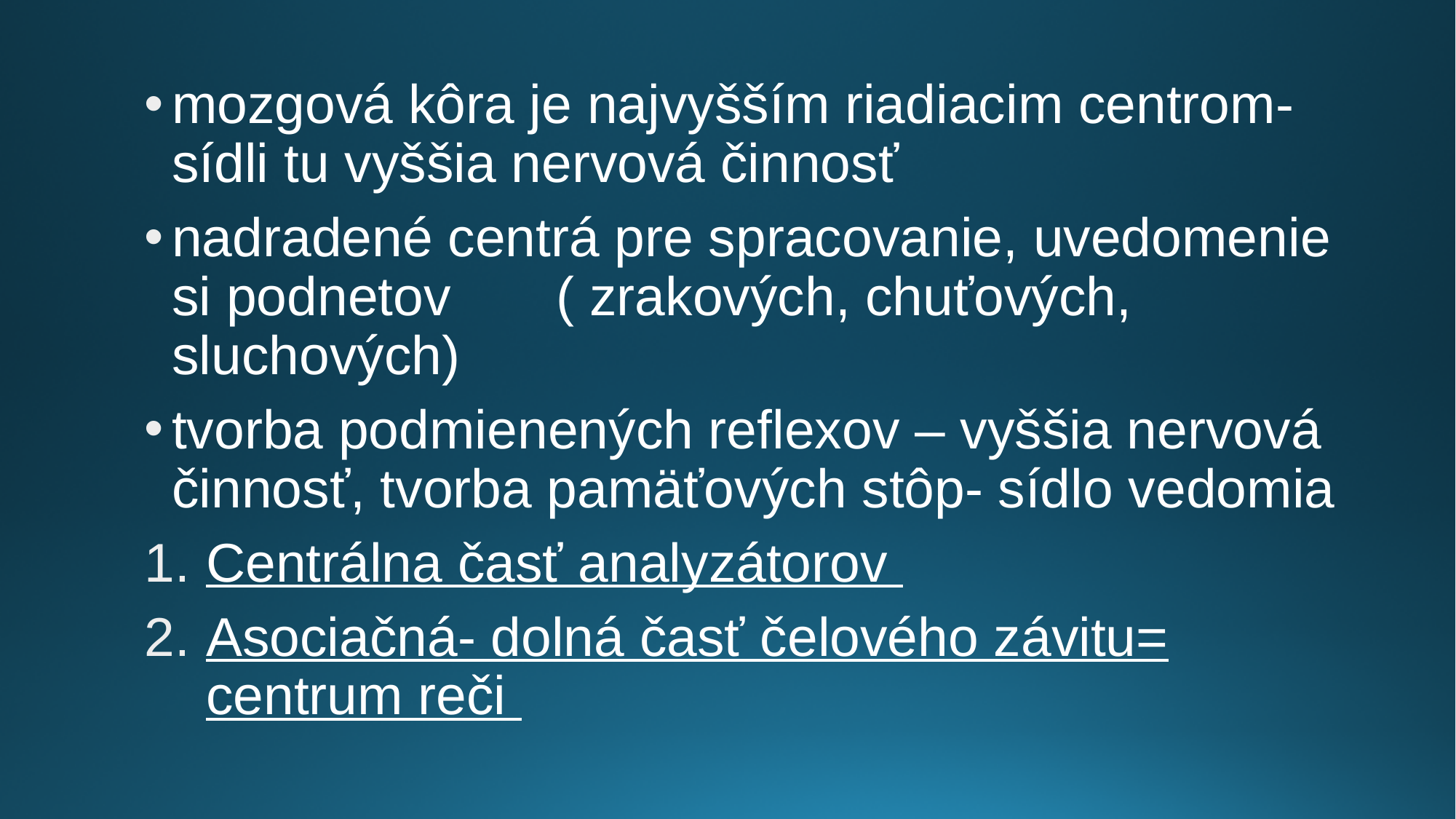

#
mozgová kôra je najvyšším riadiacim centrom- sídli tu vyššia nervová činnosť
nadradené centrá pre spracovanie, uvedomenie si podnetov       ( zrakových, chuťových, sluchových)
tvorba podmienených reflexov – vyššia nervová činnosť, tvorba pamäťových stôp- sídlo vedomia
Centrálna časť analyzátorov
Asociačná- dolná časť čelového závitu= centrum reči